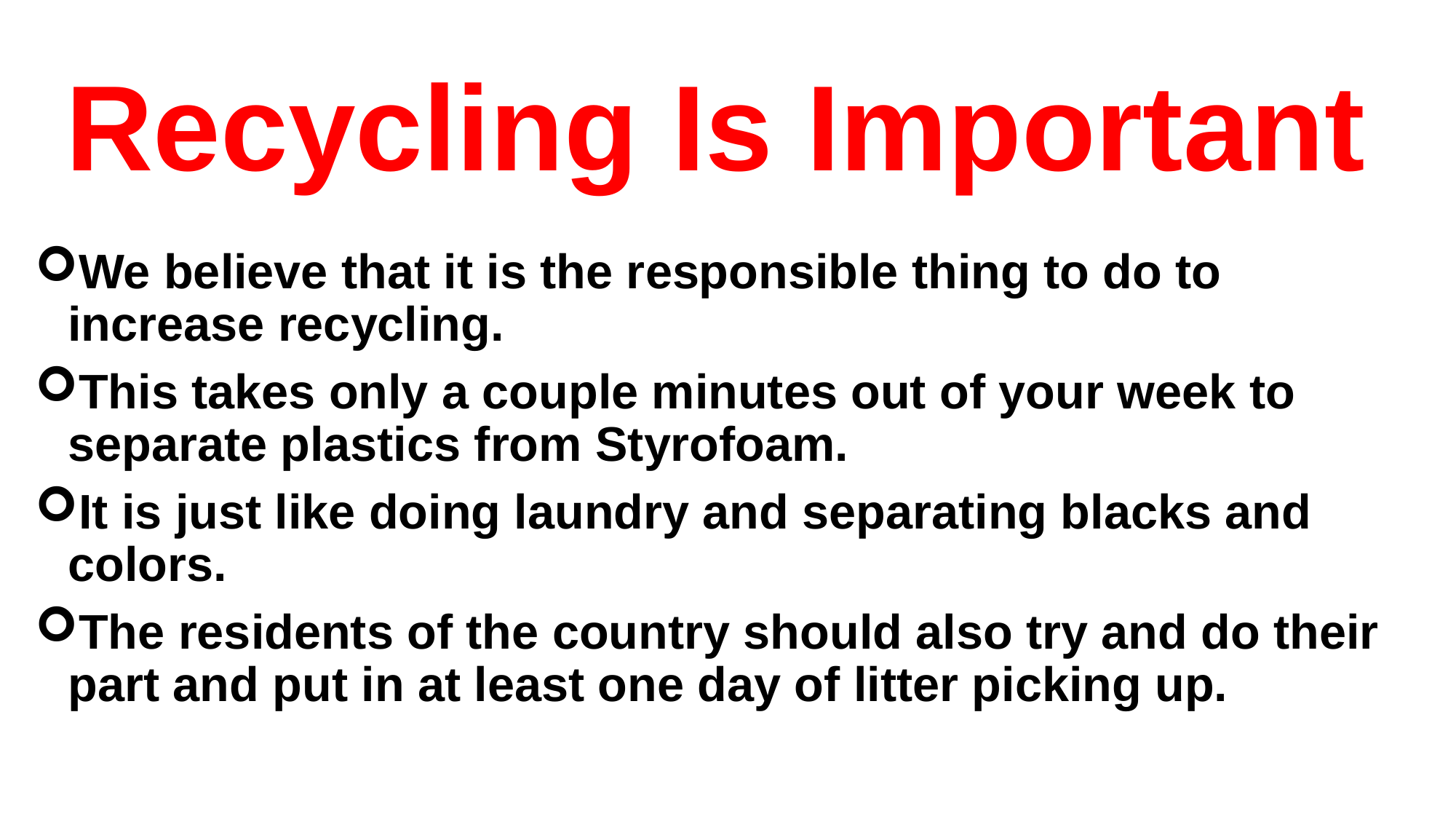

Recycling Is Important
We believe that it is the responsible thing to do to increase recycling.
This takes only a couple minutes out of your week to separate plastics from Styrofoam.
It is just like doing laundry and separating blacks and colors.
The residents of the country should also try and do their part and put in at least one day of litter picking up.